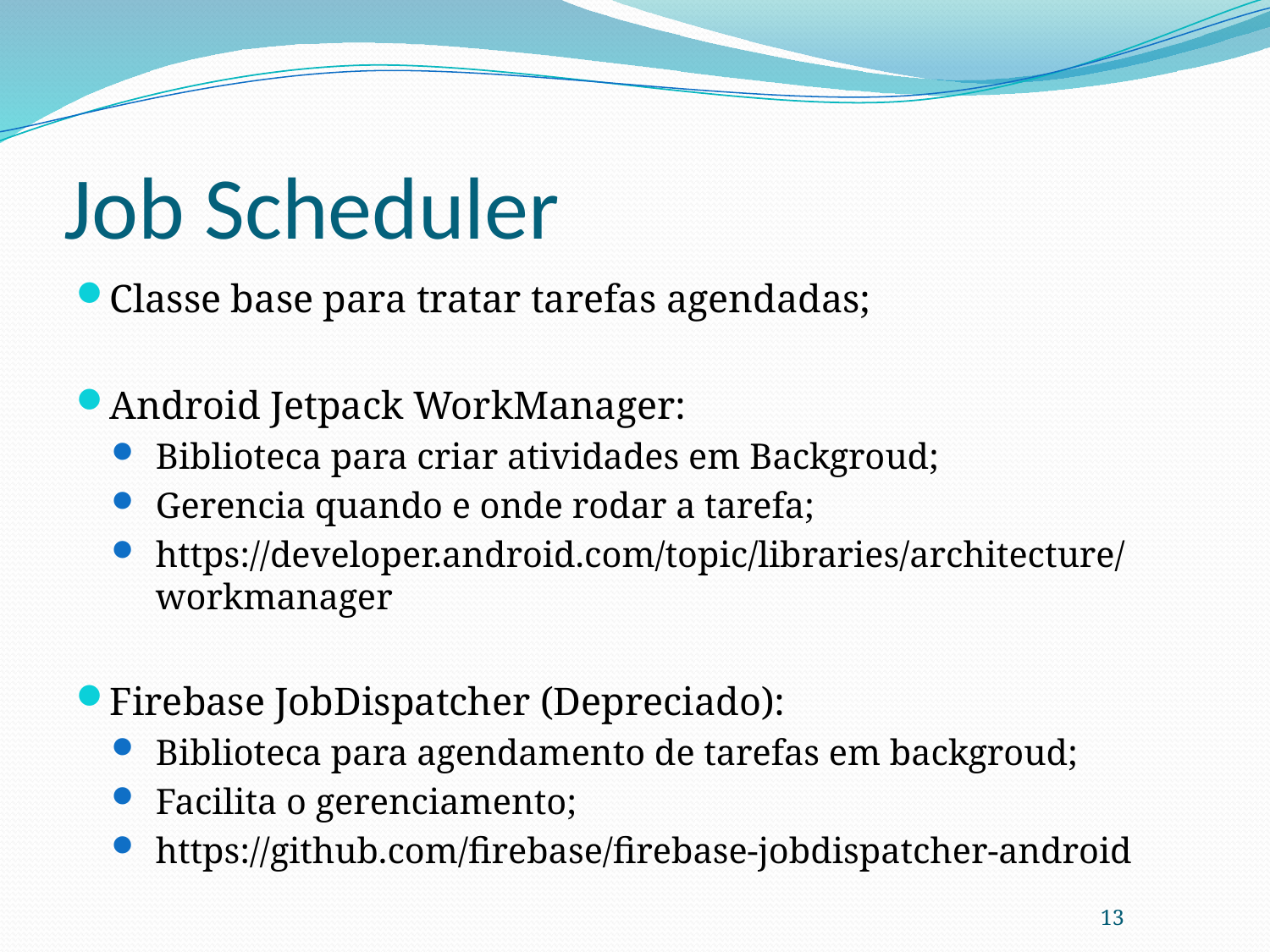

# Job Scheduler
Classe base para tratar tarefas agendadas;

Android Jetpack WorkManager:
Biblioteca para criar atividades em Backgroud;
Gerencia quando e onde rodar a tarefa;
https://developer.android.com/topic/libraries/architecture/workmanager

Firebase JobDispatcher (Depreciado):
Biblioteca para agendamento de tarefas em backgroud;
Facilita o gerenciamento;
https://github.com/firebase/firebase-jobdispatcher-android
13